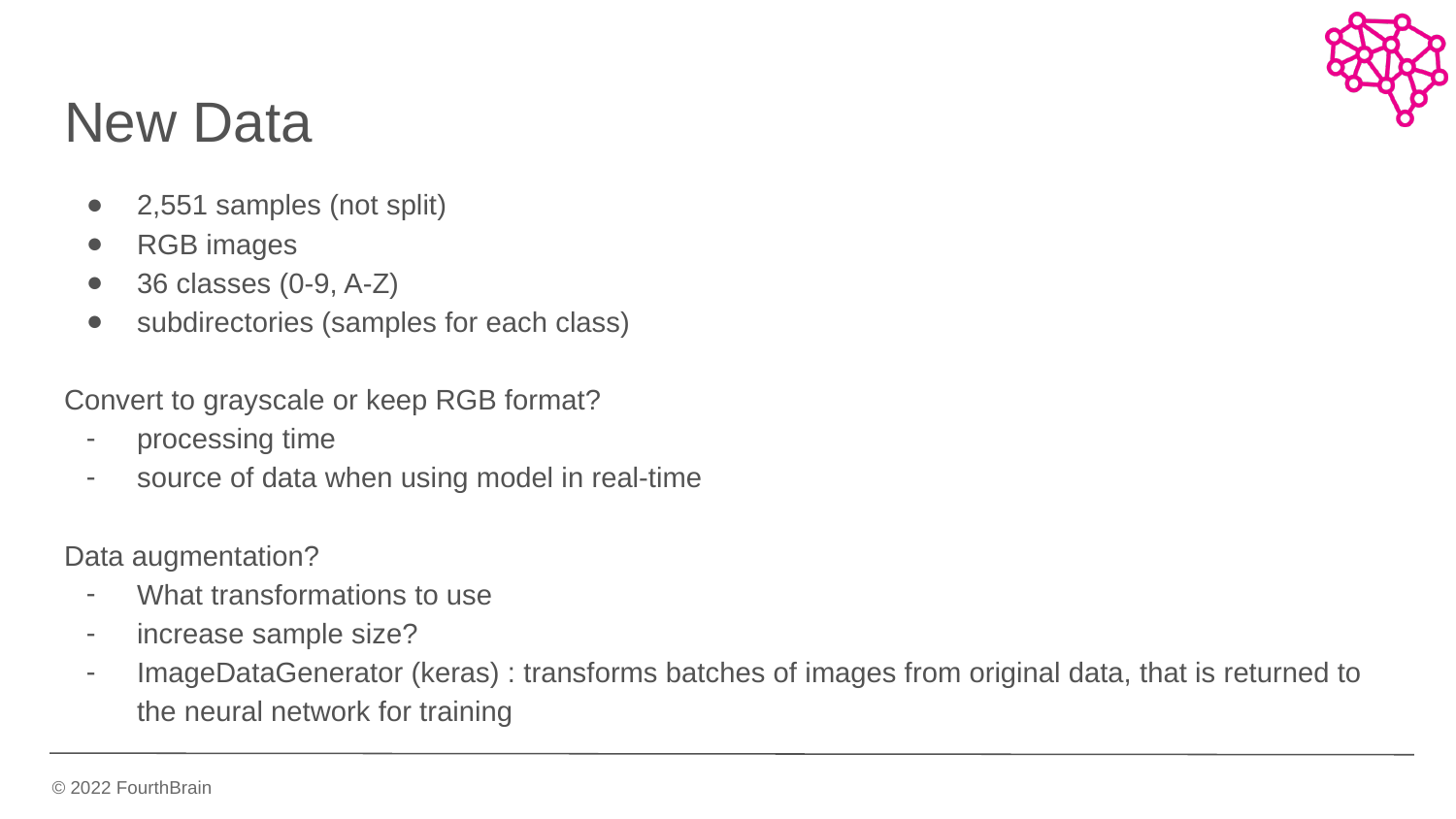

# New Data
2,551 samples (not split)
RGB images
36 classes (0-9, A-Z)
subdirectories (samples for each class)

Convert to grayscale or keep RGB format?
processing time
source of data when using model in real-time

Data augmentation?
What transformations to use
increase sample size?
ImageDataGenerator (keras) : transforms batches of images from original data, that is returned to the neural network for training